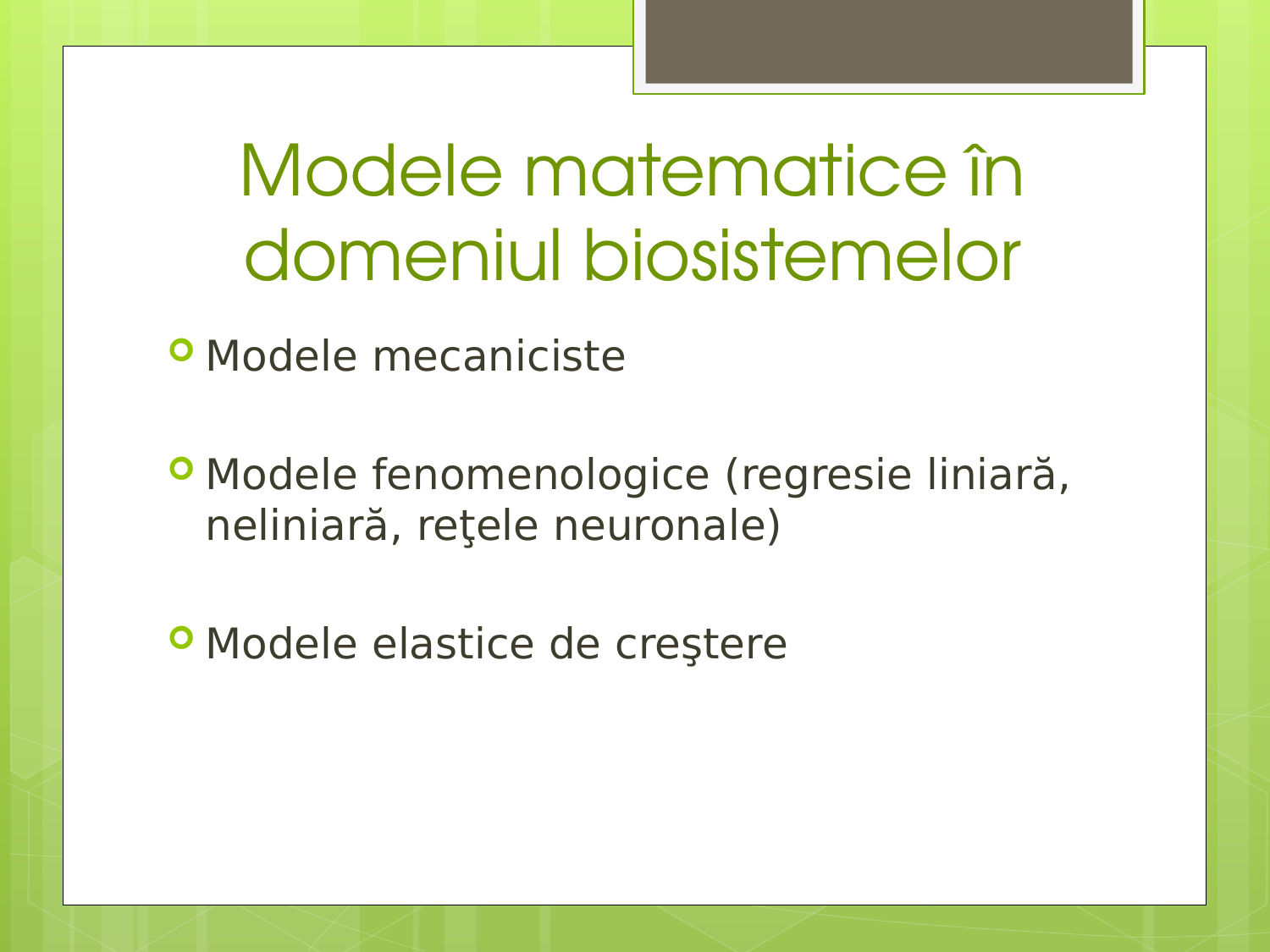

# Modele matematice în domeniul biosistemelor
Modele mecaniciste

Modele fenomenologice (regresie liniară, neliniară, reţele neuronale)

Modele elastice de creştere